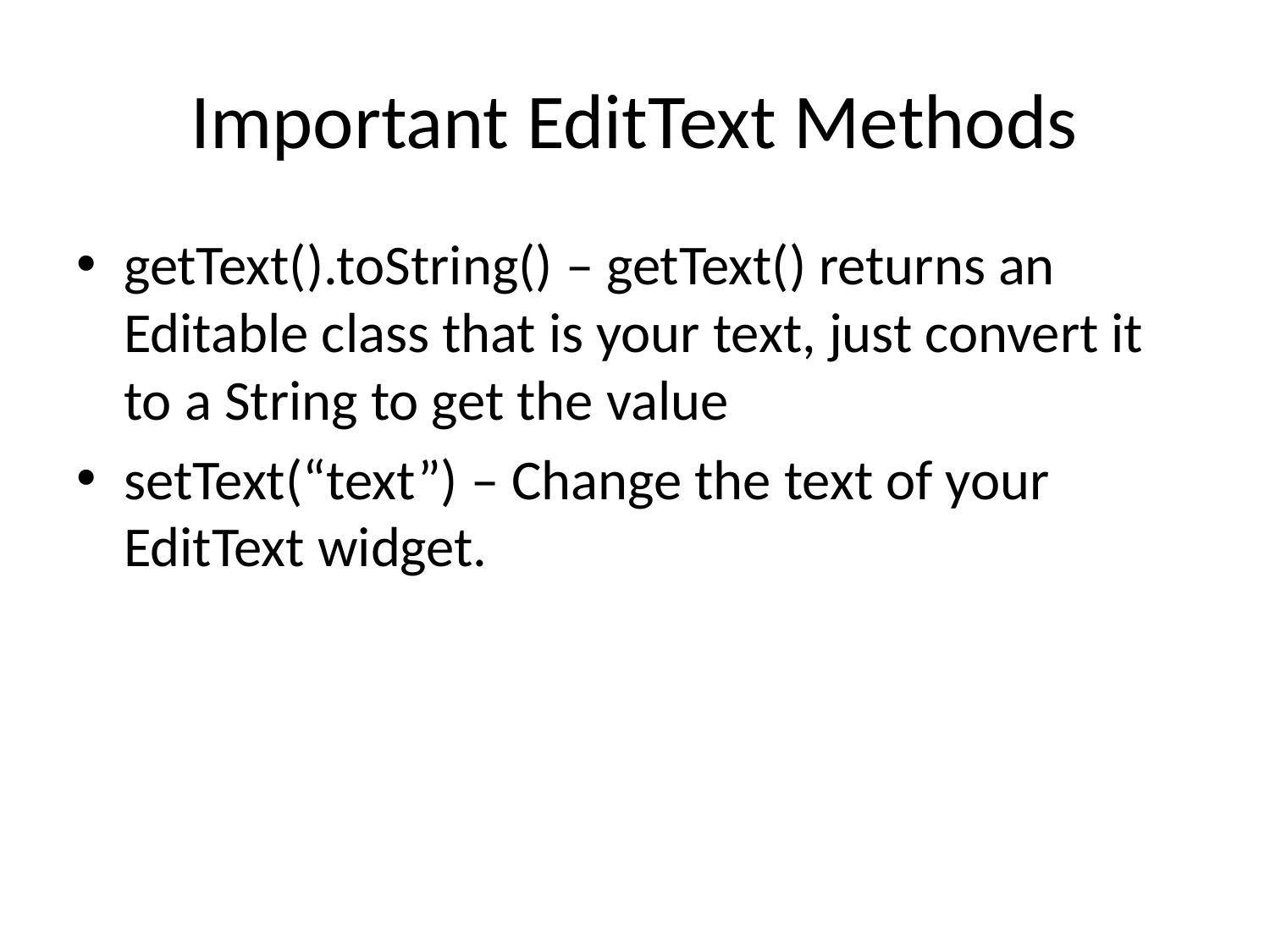

# Important EditText Methods
getText().toString() – getText() returns an Editable class that is your text, just convert it to a String to get the value
setText(“text”) – Change the text of your EditText widget.